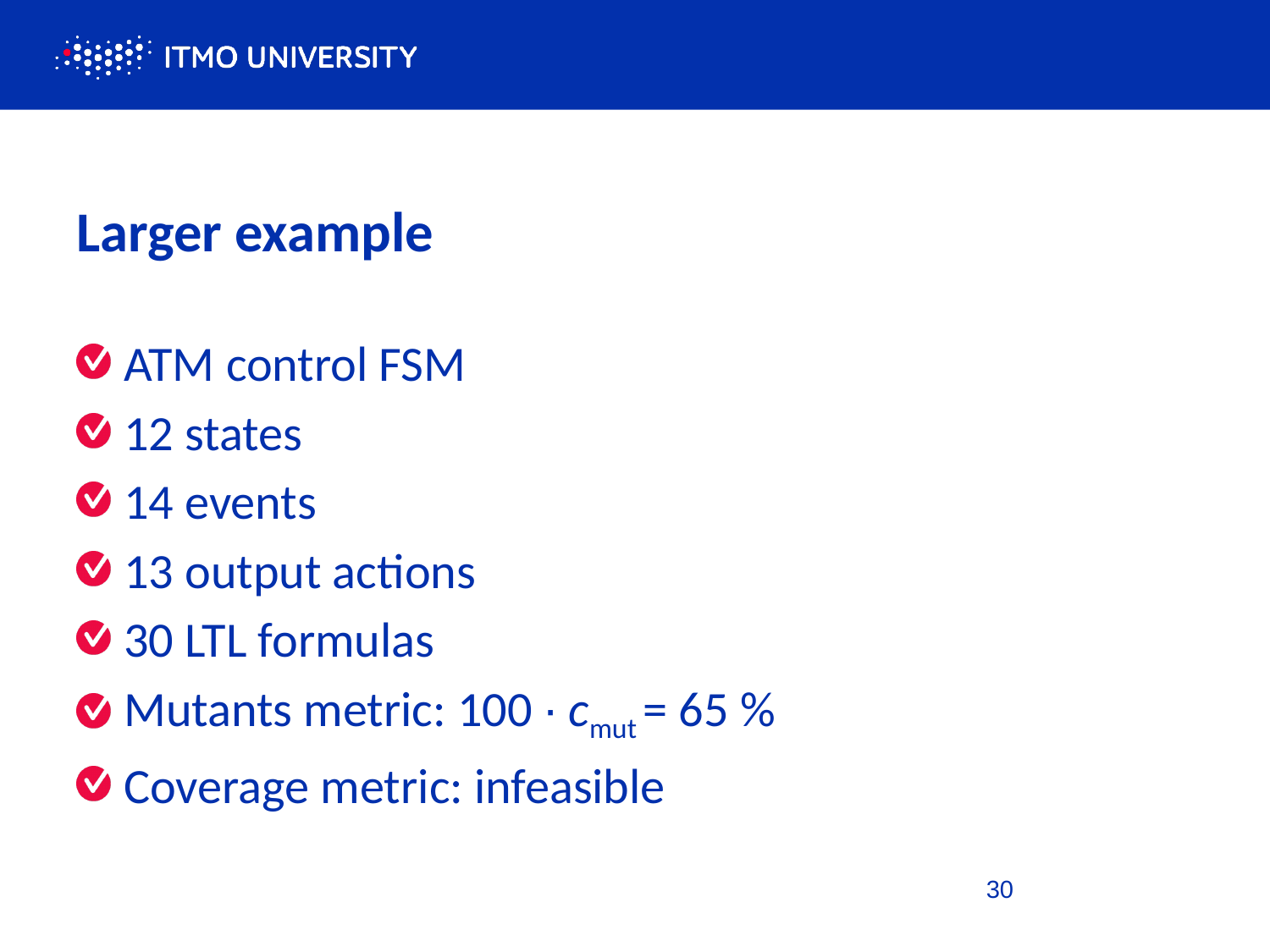

# Larger example
ATM control FSM
12 states
14 events
13 output actions
30 LTL formulas
Mutants metric: 100 ∙ cmut = 65 %
Coverage metric: infeasible
30